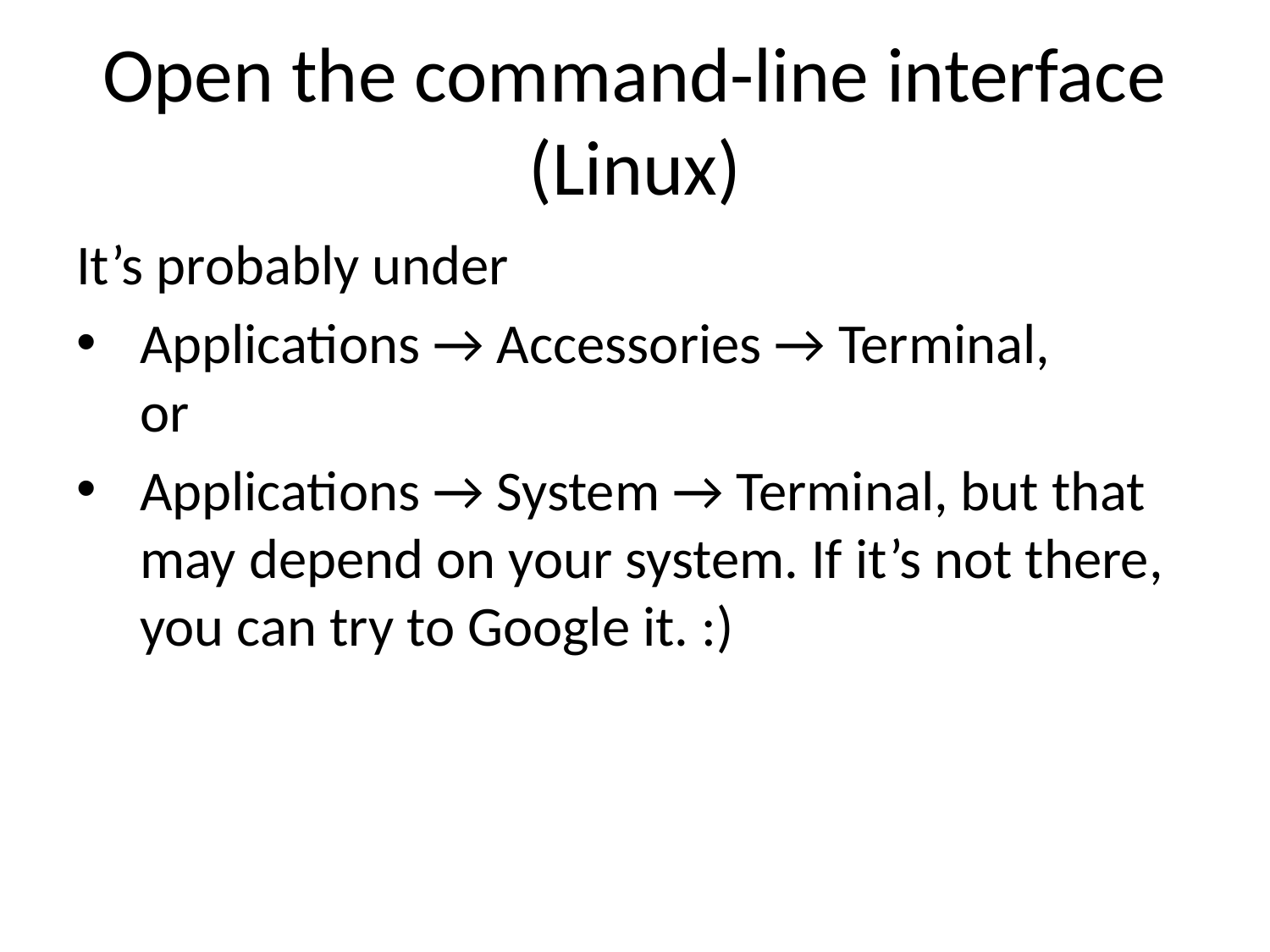

# Open the command-line interface (Linux)
It’s probably under
Applications → Accessories → Terminal,
or
Applications → System → Terminal, but that may depend on your system. If it’s not there, you can try to Google it. :)